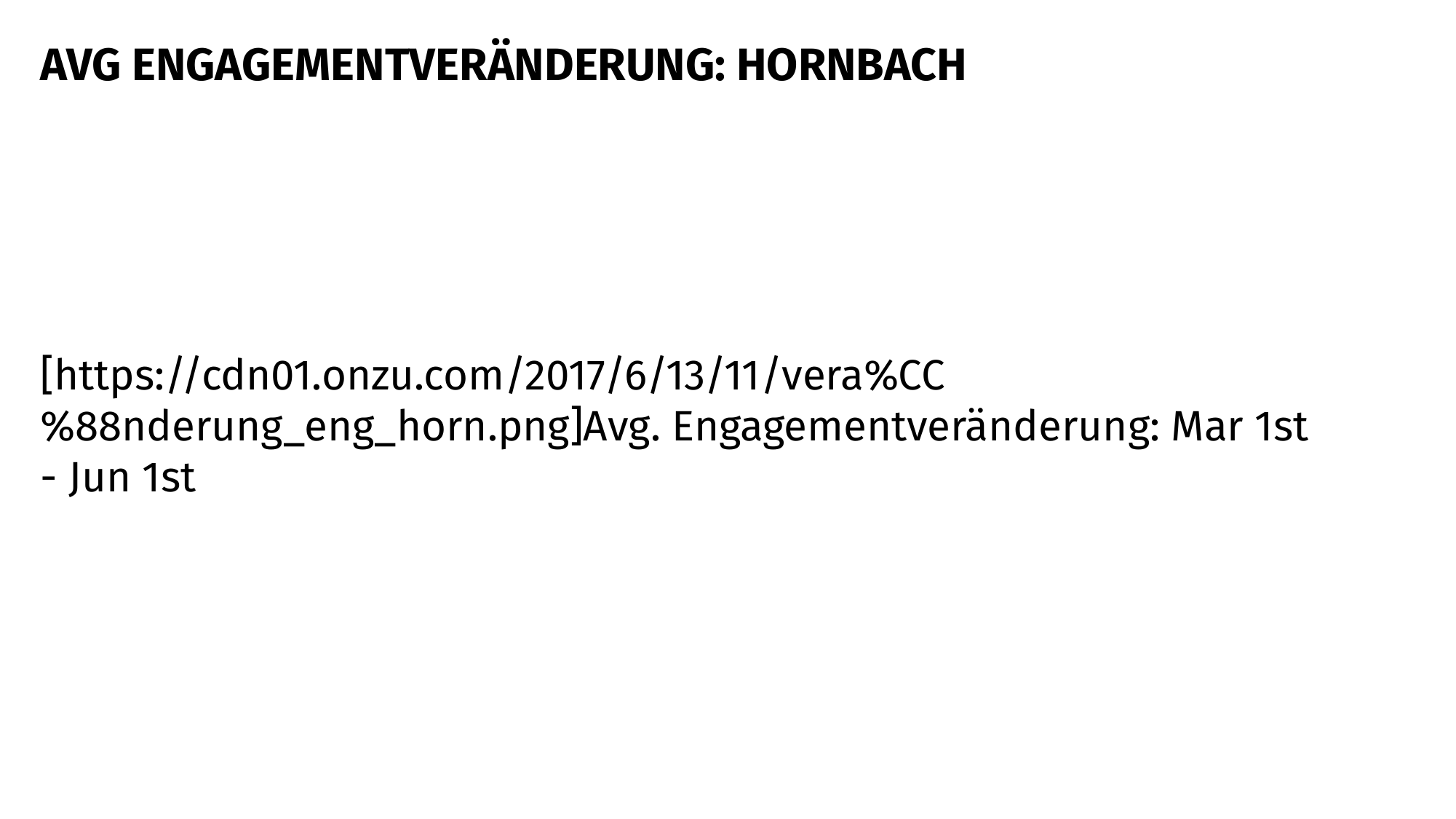

AVG ENGAGEMENTVERÄNDERUNG: HORNBACH
[https://cdn01.onzu.com/2017/6/13/11/vera%CC%88nderung_eng_horn.png]Avg. Engagementveränderung: Mar 1st - Jun 1st